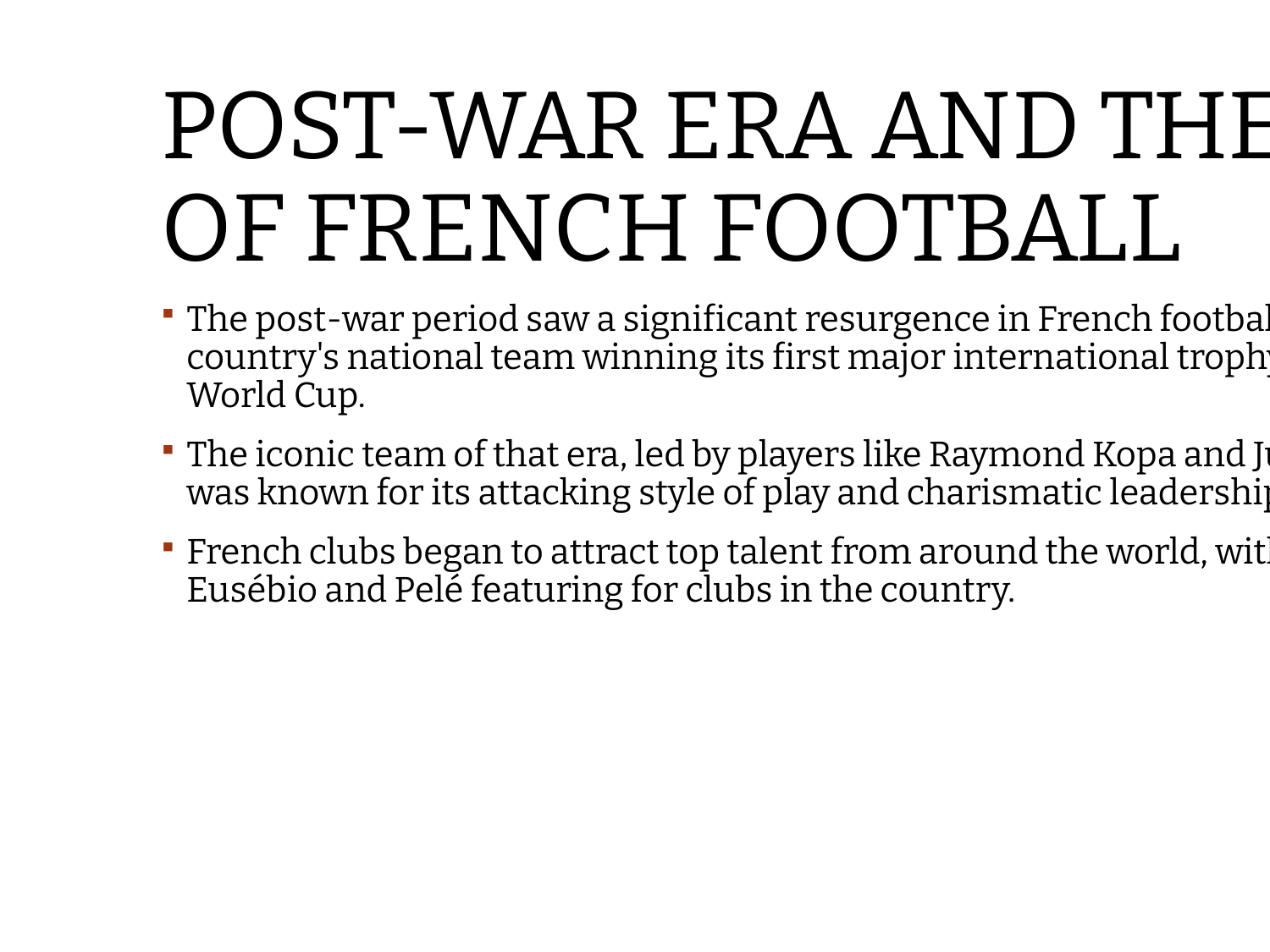

# Post-War Era and the Rise of French Football
The post-war period saw a significant resurgence in French football, with the country's national team winning its first major international trophy in 1958, the World Cup.
The iconic team of that era, led by players like Raymond Kopa and Just Fontaine, was known for its attacking style of play and charismatic leadership.
French clubs began to attract top talent from around the world, with the likes of Eusébio and Pelé featuring for clubs in the country.